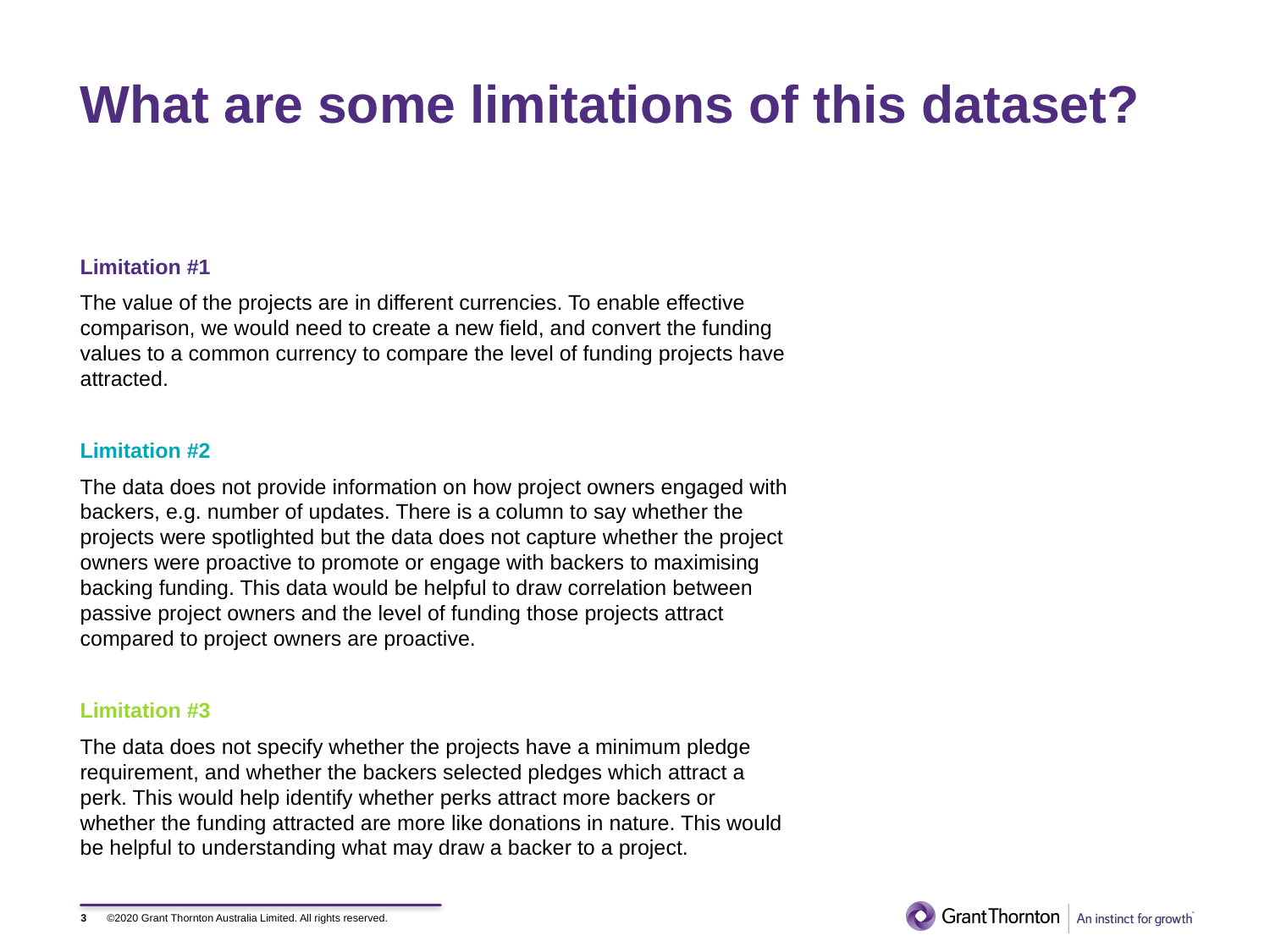

# What are some limitations of this dataset?
Limitation #1
The value of the projects are in different currencies. To enable effective comparison, we would need to create a new field, and convert the funding values to a common currency to compare the level of funding projects have attracted.

Limitation #2
The data does not provide information on how project owners engaged with backers, e.g. number of updates. There is a column to say whether the projects were spotlighted but the data does not capture whether the project owners were proactive to promote or engage with backers to maximising backing funding. This data would be helpful to draw correlation between passive project owners and the level of funding those projects attract compared to project owners are proactive.

Limitation #3
The data does not specify whether the projects have a minimum pledge requirement, and whether the backers selected pledges which attract a perk. This would help identify whether perks attract more backers or whether the funding attracted are more like donations in nature. This would be helpful to understanding what may draw a backer to a project.

3